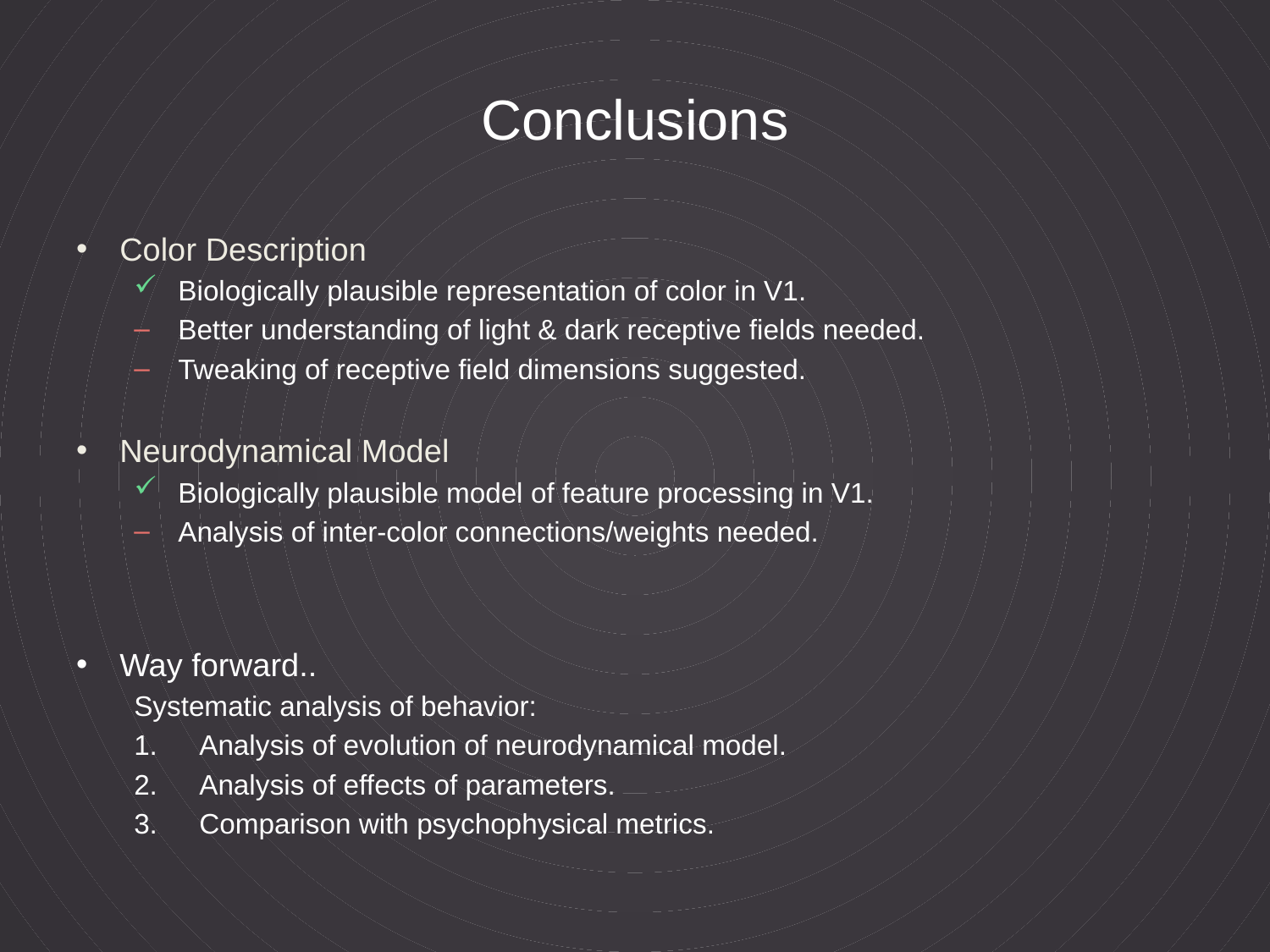

# Conclusions
Color Description
 Biologically plausible representation of color in V1.
 Better understanding of light & dark receptive fields needed.
 Tweaking of receptive field dimensions suggested.

Neurodynamical Model
 Biologically plausible model of feature processing in V1.
 Analysis of inter-color connections/weights needed.

Way forward..
Systematic analysis of behavior:
Analysis of evolution of neurodynamical model.
Analysis of effects of parameters.
Comparison with psychophysical metrics.